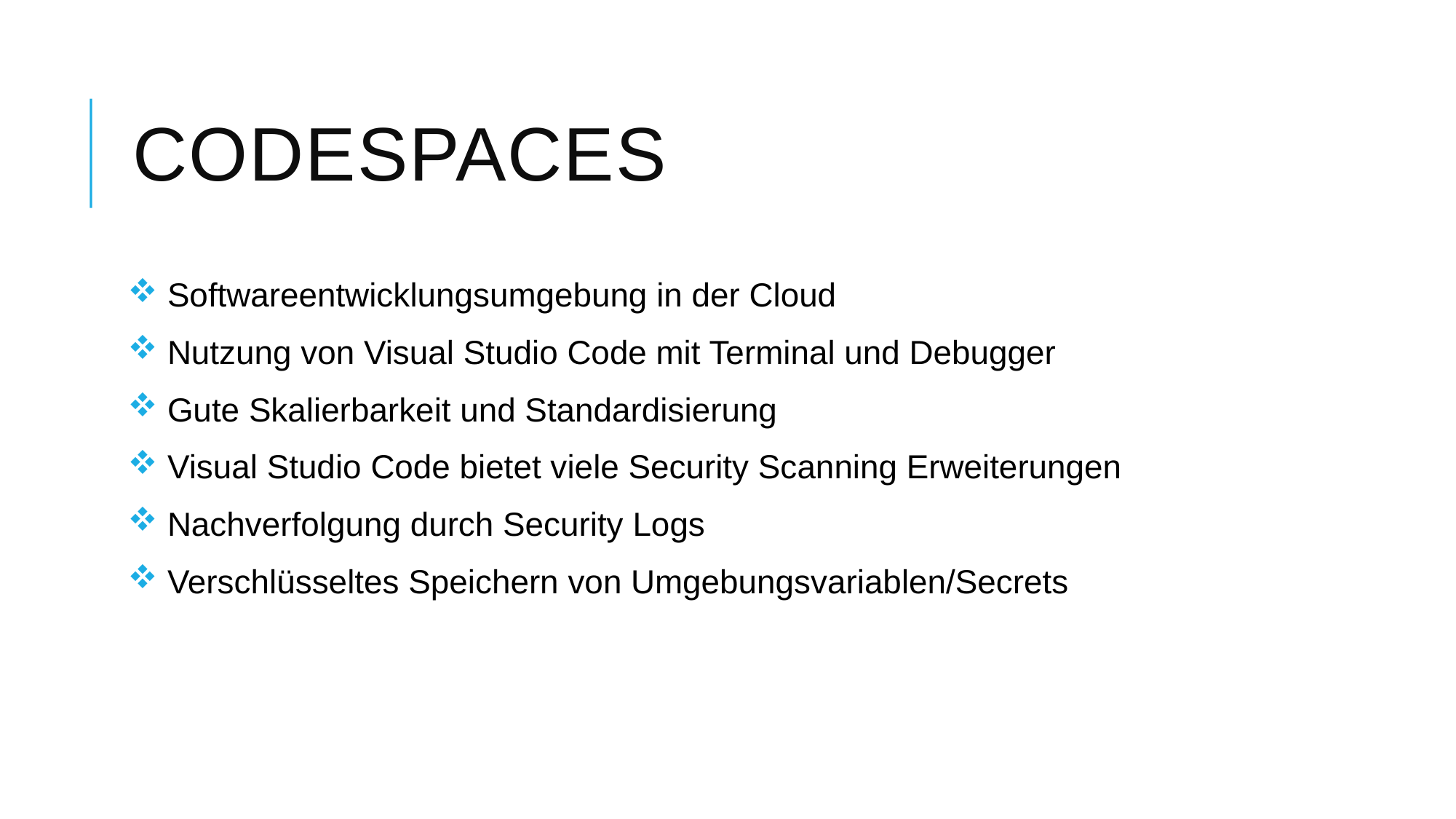

codespaces
 Softwareentwicklungsumgebung in der Cloud
 Nutzung von Visual Studio Code mit Terminal und Debugger
 Gute Skalierbarkeit und Standardisierung
 Visual Studio Code bietet viele Security Scanning Erweiterungen
 Nachverfolgung durch Security Logs
 Verschlüsseltes Speichern von Umgebungsvariablen/Secrets